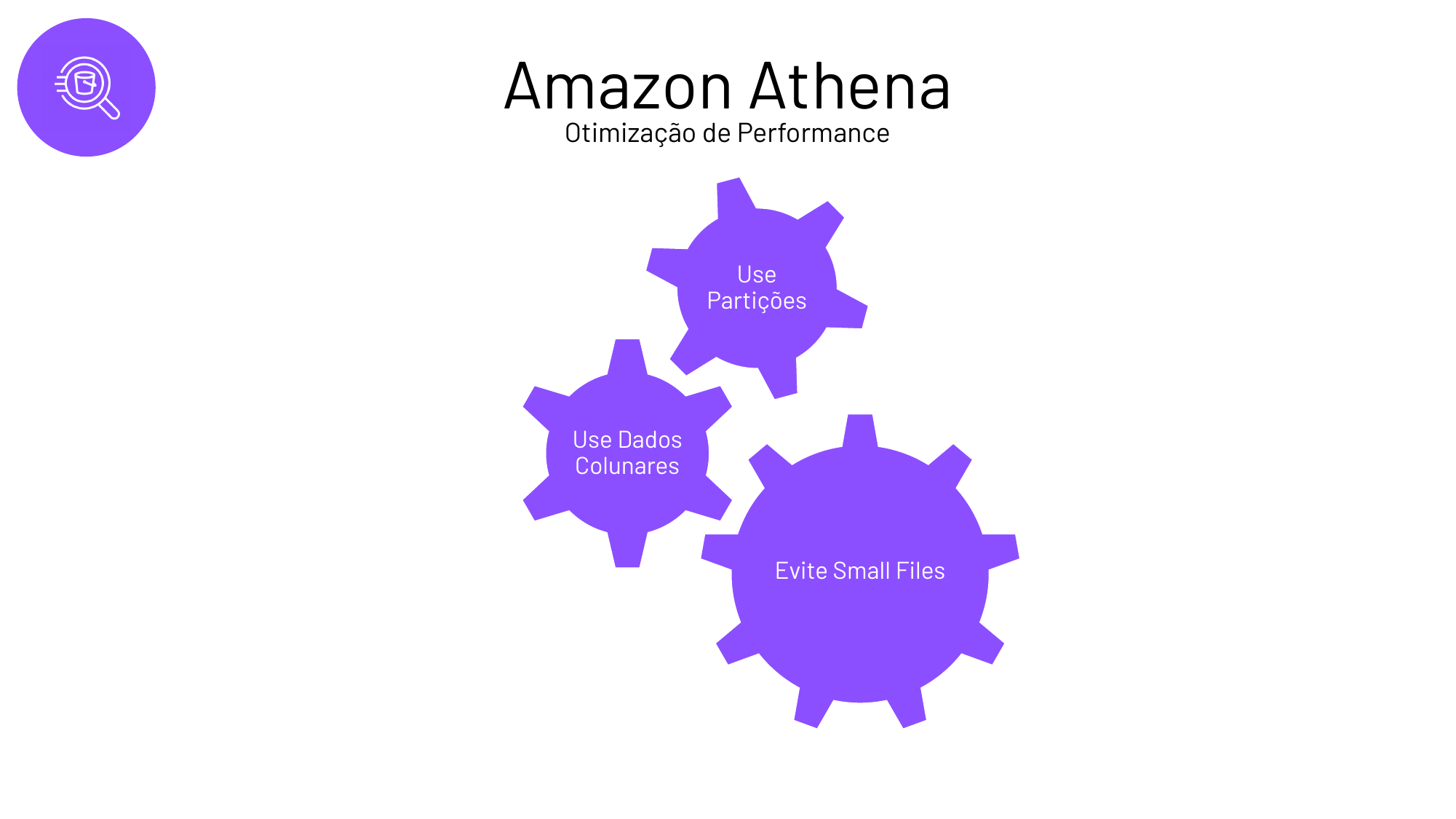

# Amazon Athena

Otimização de Performance
Use Partições
Use Dados Colunares
Evite Small Files